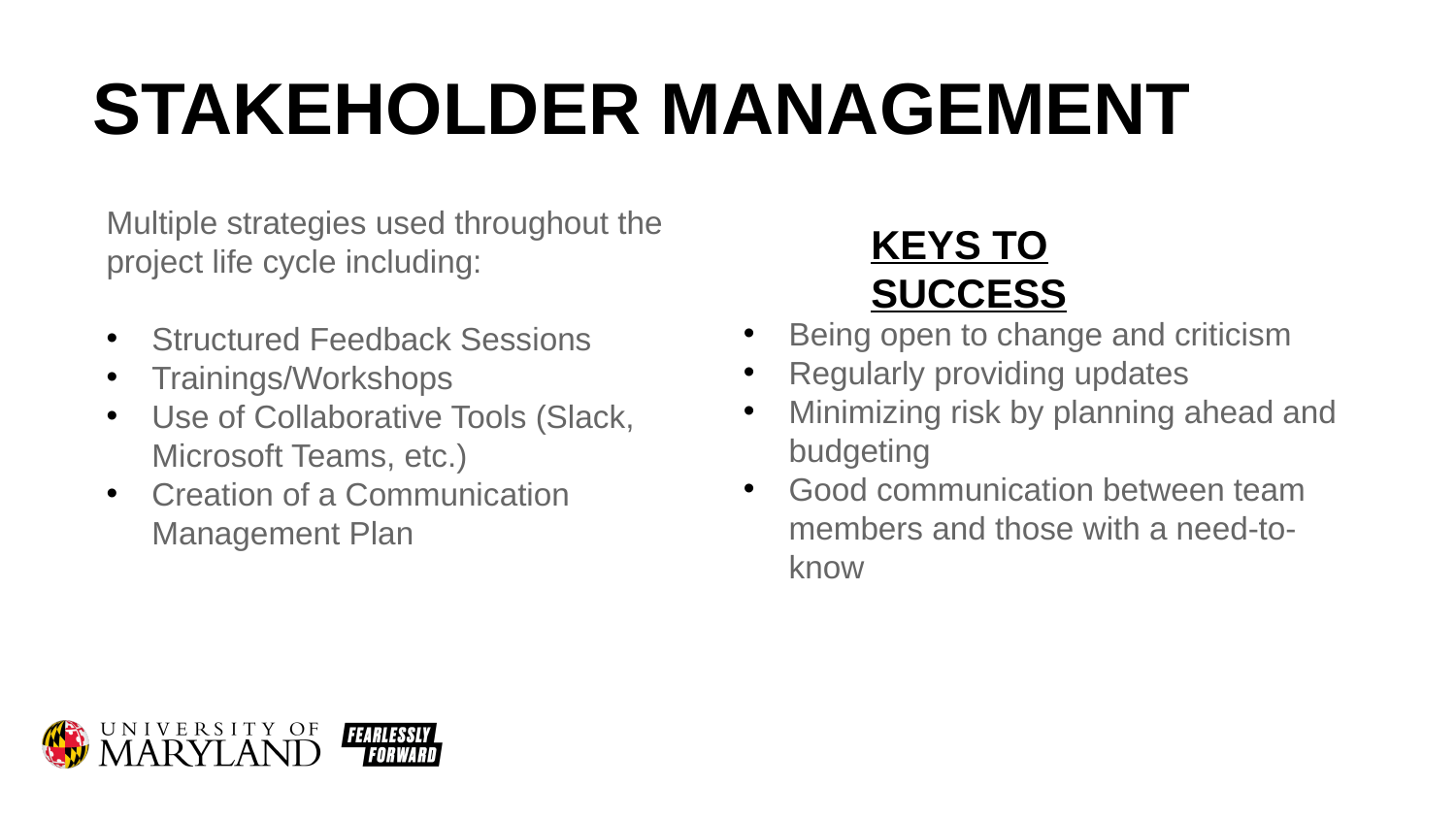

# STAKEHOLDER MANAGEMENT
Multiple strategies used throughout the project life cycle including:

Structured Feedback Sessions
Trainings/Workshops
Use of Collaborative Tools (Slack, Microsoft Teams, etc.)
Creation of a Communication Management Plan
KEYS TO SUCCESS
Being open to change and criticism
Regularly providing updates
Minimizing risk by planning ahead and budgeting
Good communication between team members and those with a need-to-know